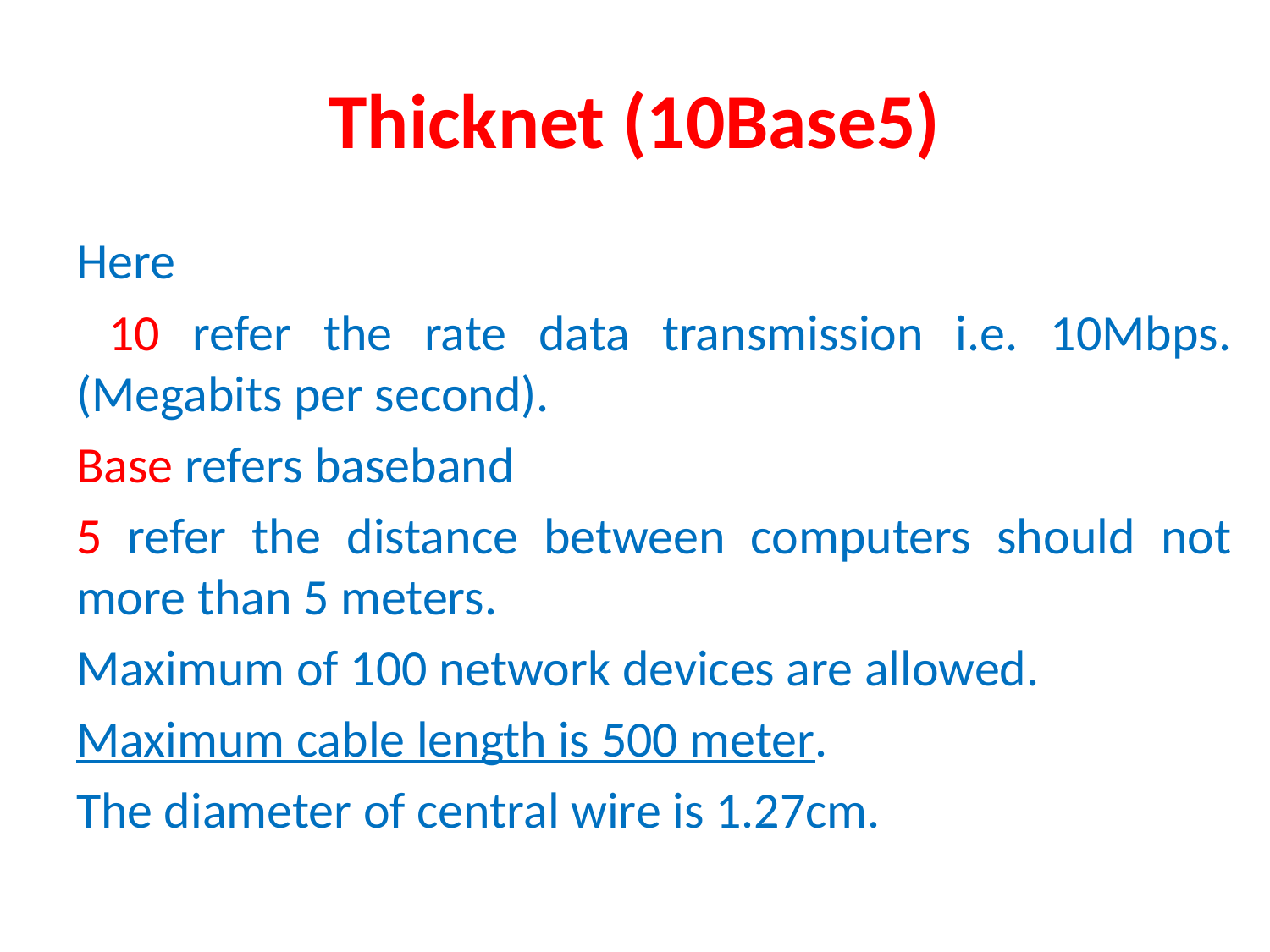

# Thicknet (10Base5)
Here
 10 refer the rate data transmission i.e. 10Mbps. (Megabits per second).
Base refers baseband
5 refer the distance between computers should not more than 5 meters.
Maximum of 100 network devices are allowed.
Maximum cable length is 500 meter.
The diameter of central wire is 1.27cm.